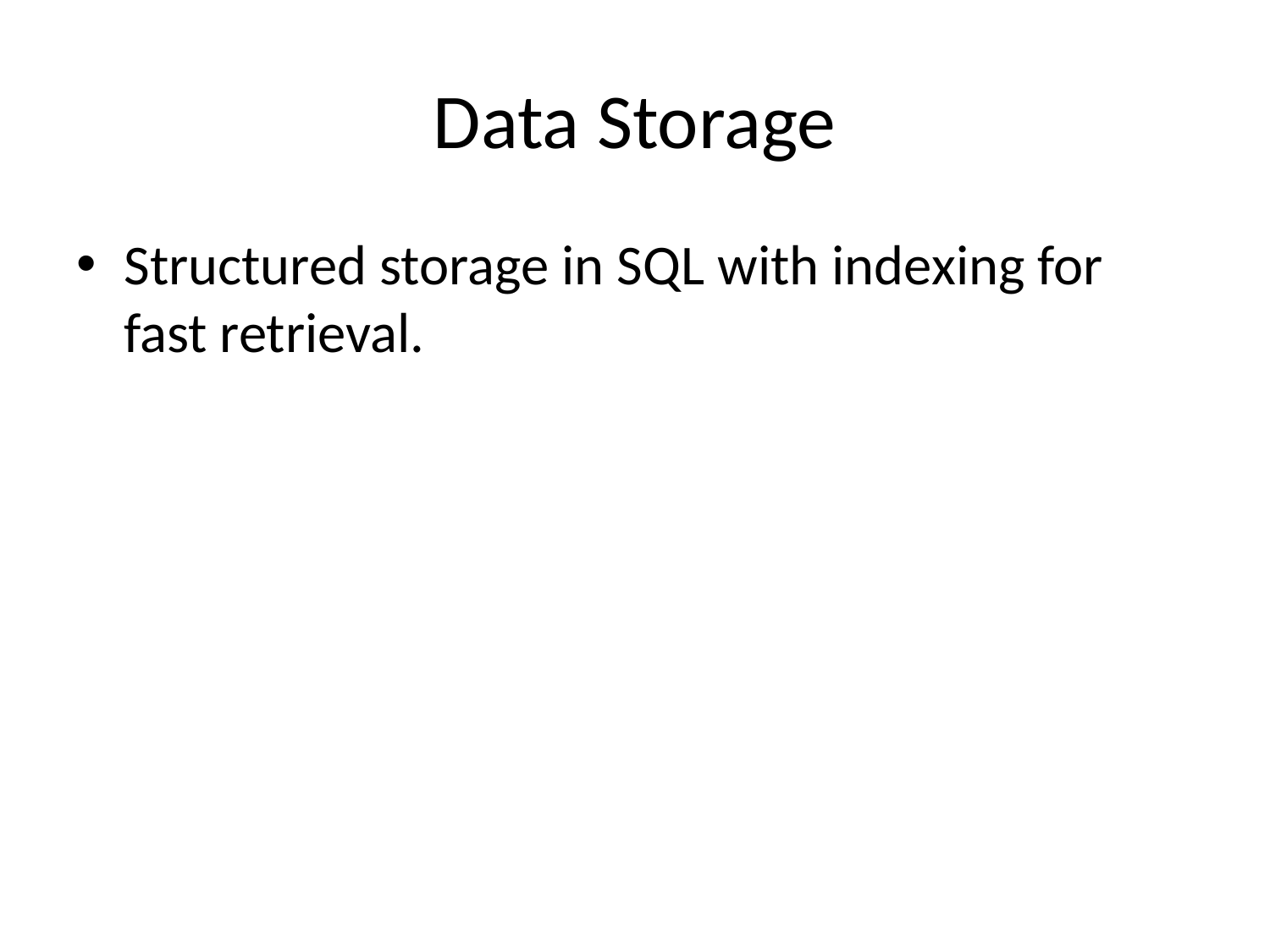

# Data Storage
Structured storage in SQL with indexing for fast retrieval.